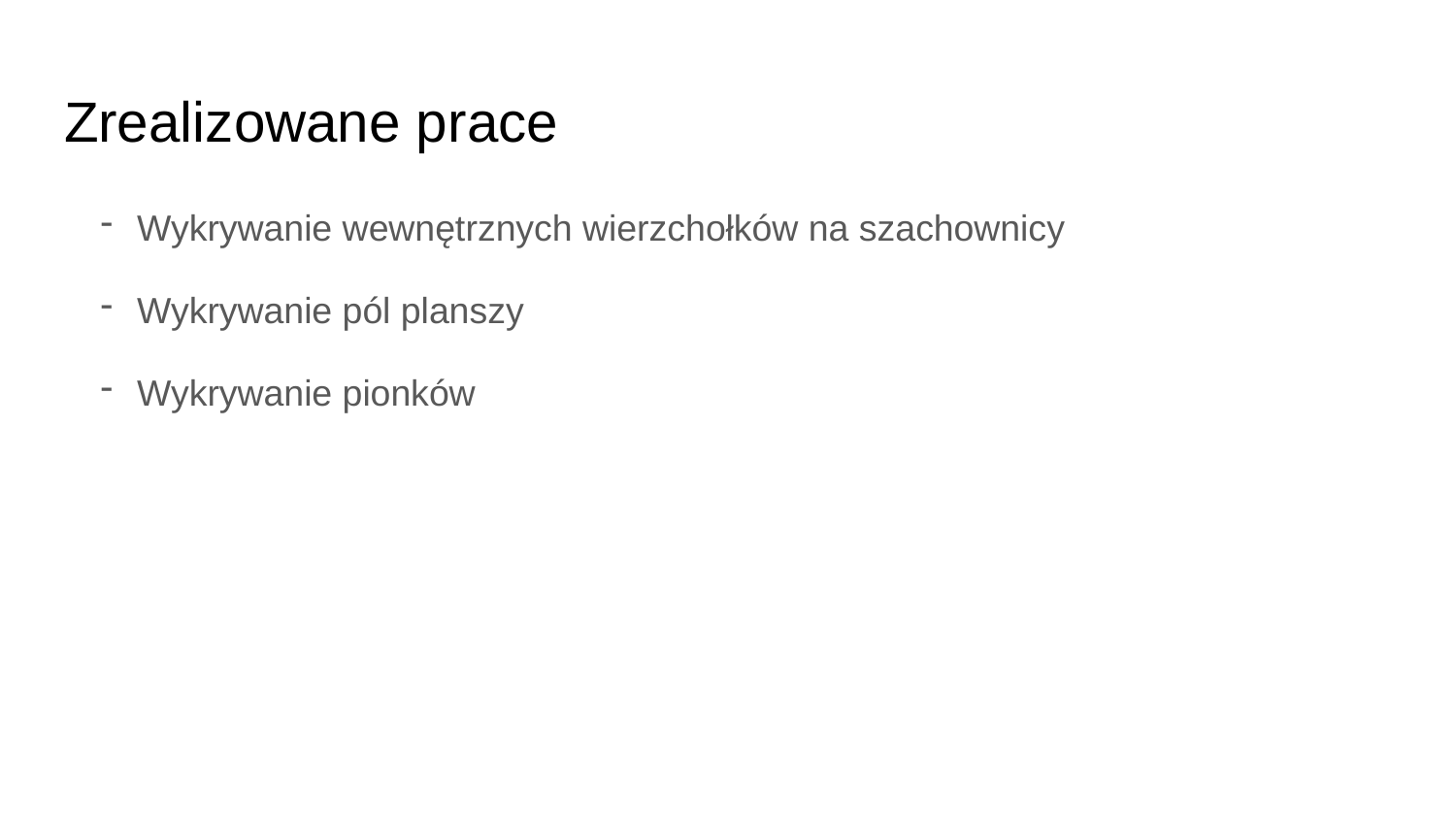

# Zrealizowane prace
Wykrywanie wewnętrznych wierzchołków na szachownicy
Wykrywanie pól planszy
Wykrywanie pionków